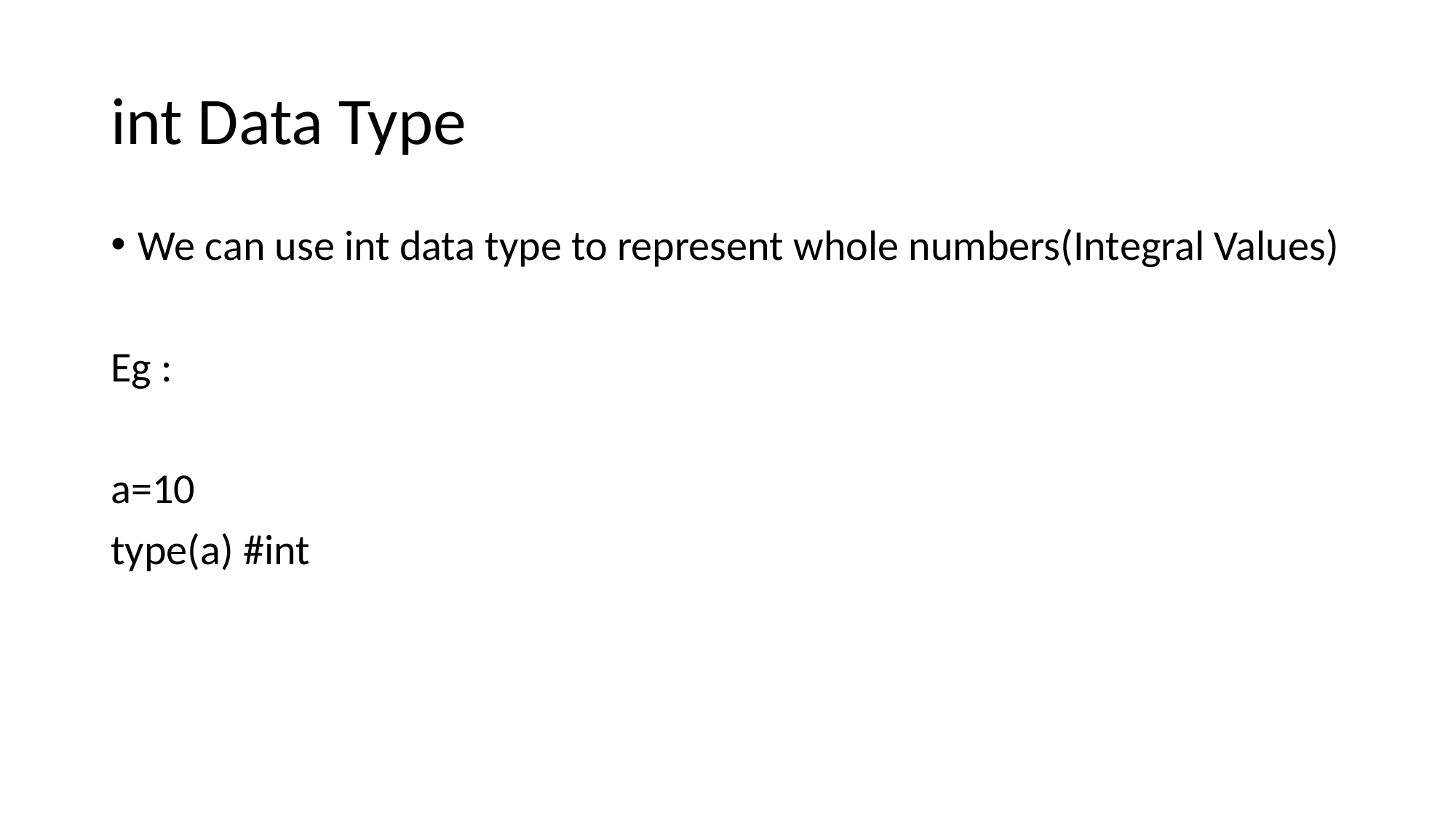

# int Data Type
We can use int data type to represent whole numbers(Integral Values)

Eg :

a=10
type(a) #int